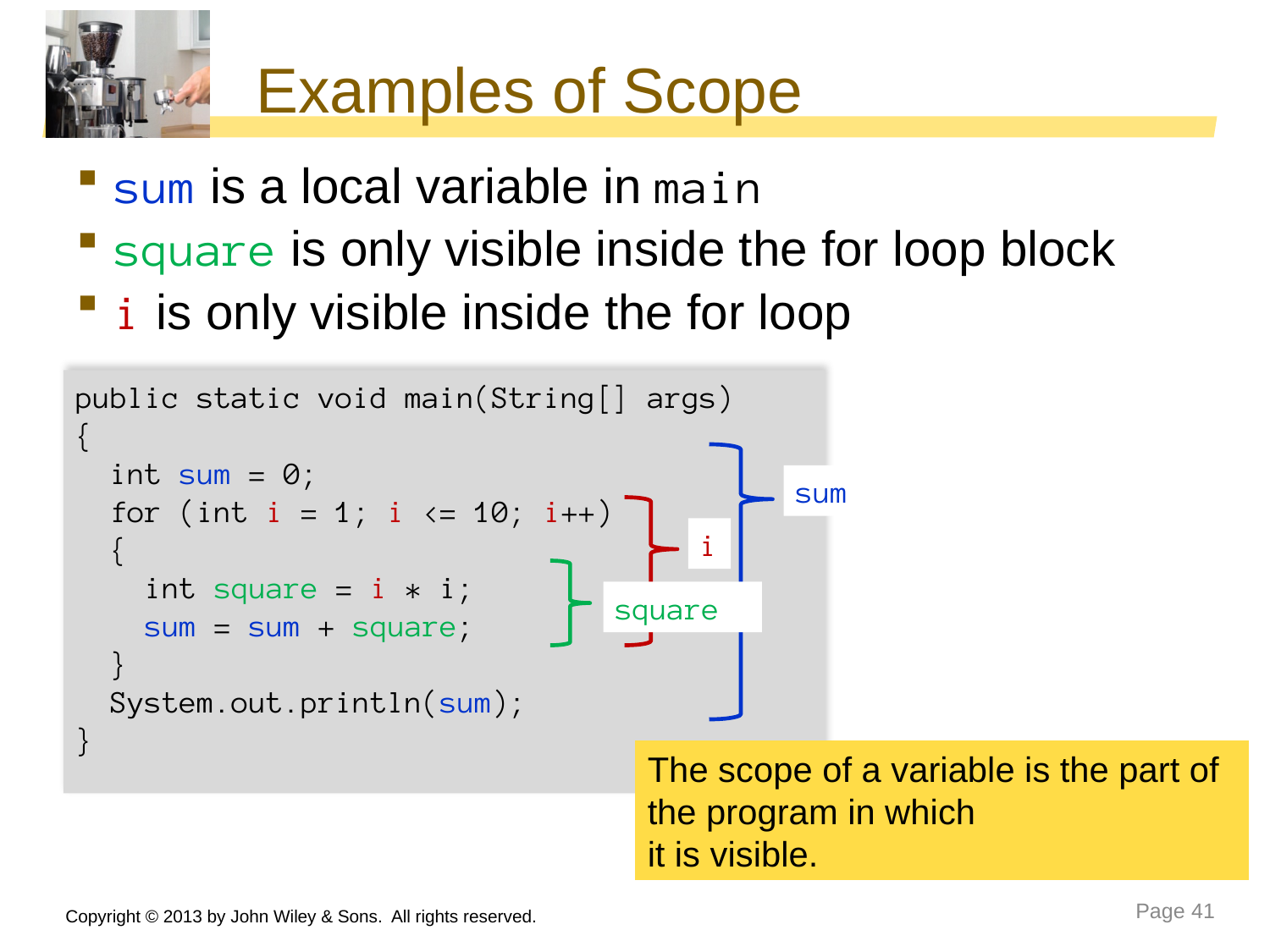

# Examples of Scope
sum is a local variable in main
square is only visible inside the for loop block
i is only visible inside the for loop

public static void main(String[] args)
{
  int sum = 0;
  for (int i = 1; i <= 10; i++)
  {
    int square = i * i;
    sum = sum + square;
  }
  System.out.println(sum);
}

sum

i

square
The scope of a variable is the part of the program in which
it is visible.

Copyright © 2013 by John Wiley & Sons.  All rights reserved.
Page 41